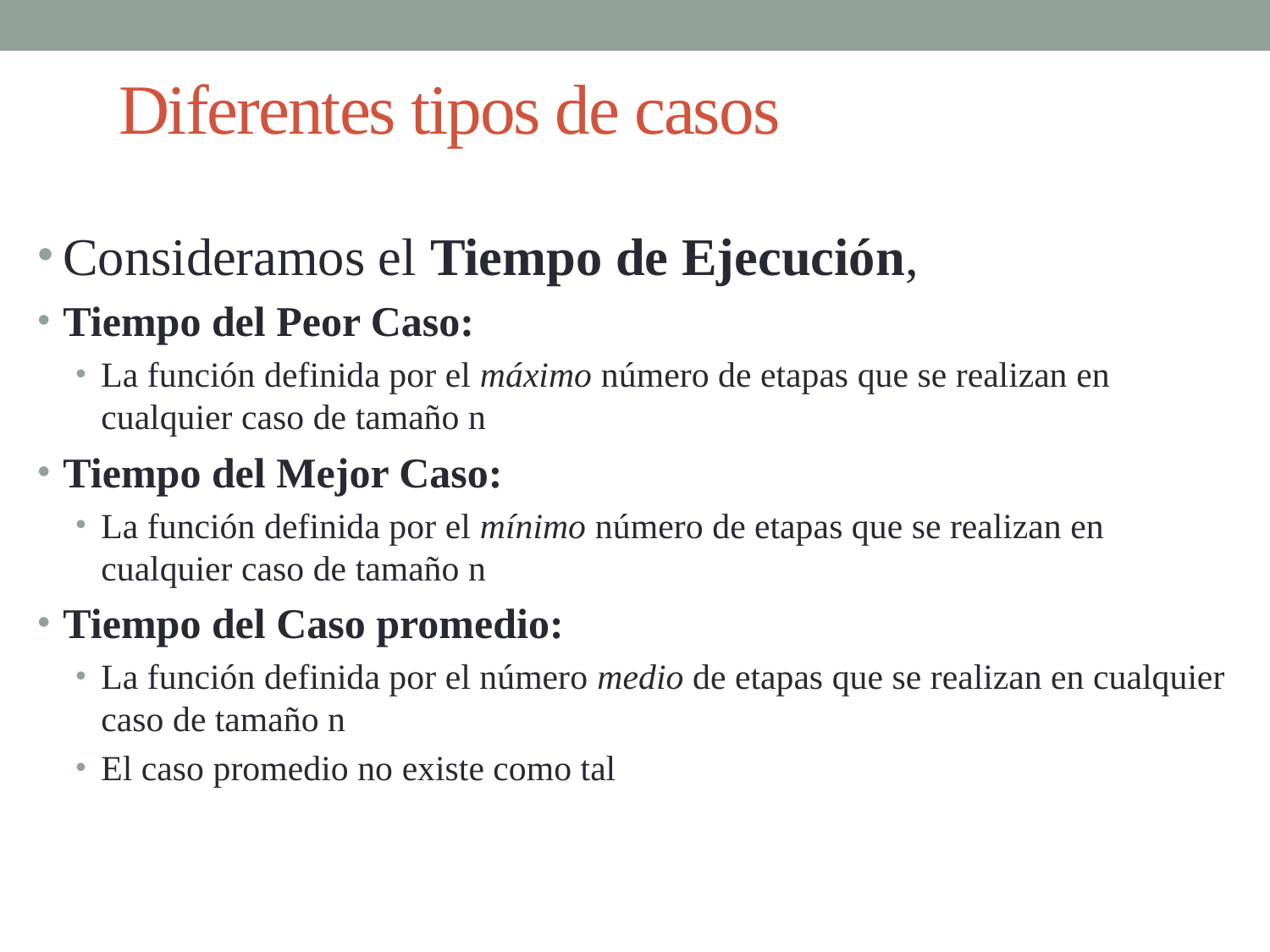

# Diferentes tipos de casos
Consideramos el Tiempo de Ejecución,
Tiempo del Peor Caso:
La función definida por el máximo número de etapas que se realizan en cualquier caso de tamaño n
Tiempo del Mejor Caso:
La función definida por el mínimo número de etapas que se realizan en cualquier caso de tamaño n
Tiempo del Caso promedio:
La función definida por el número medio de etapas que se realizan en cualquier caso de tamaño n
El caso promedio no existe como tal